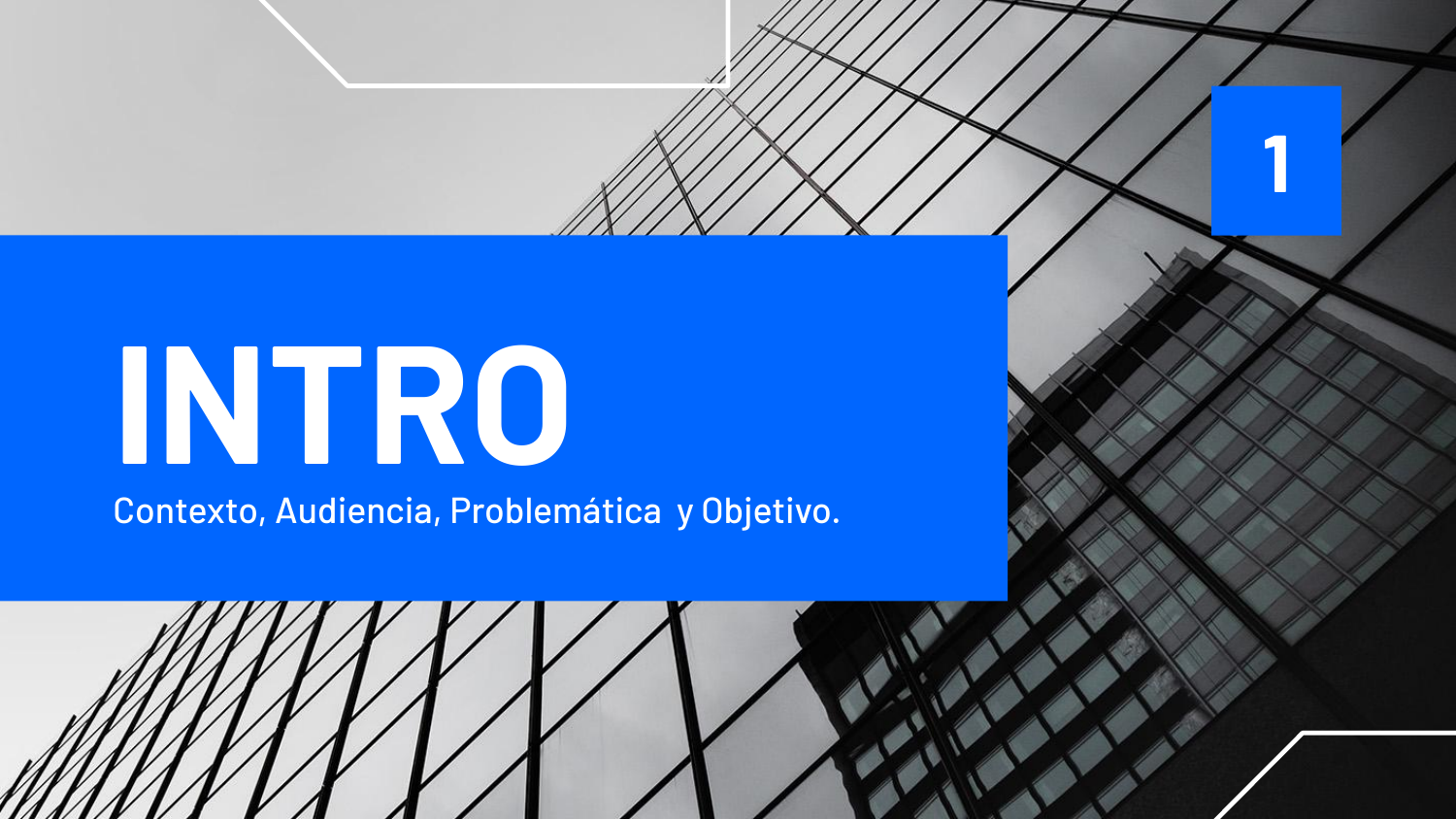

1
# INTRO
Contexto, Audiencia, Problemática  y Objetivo.